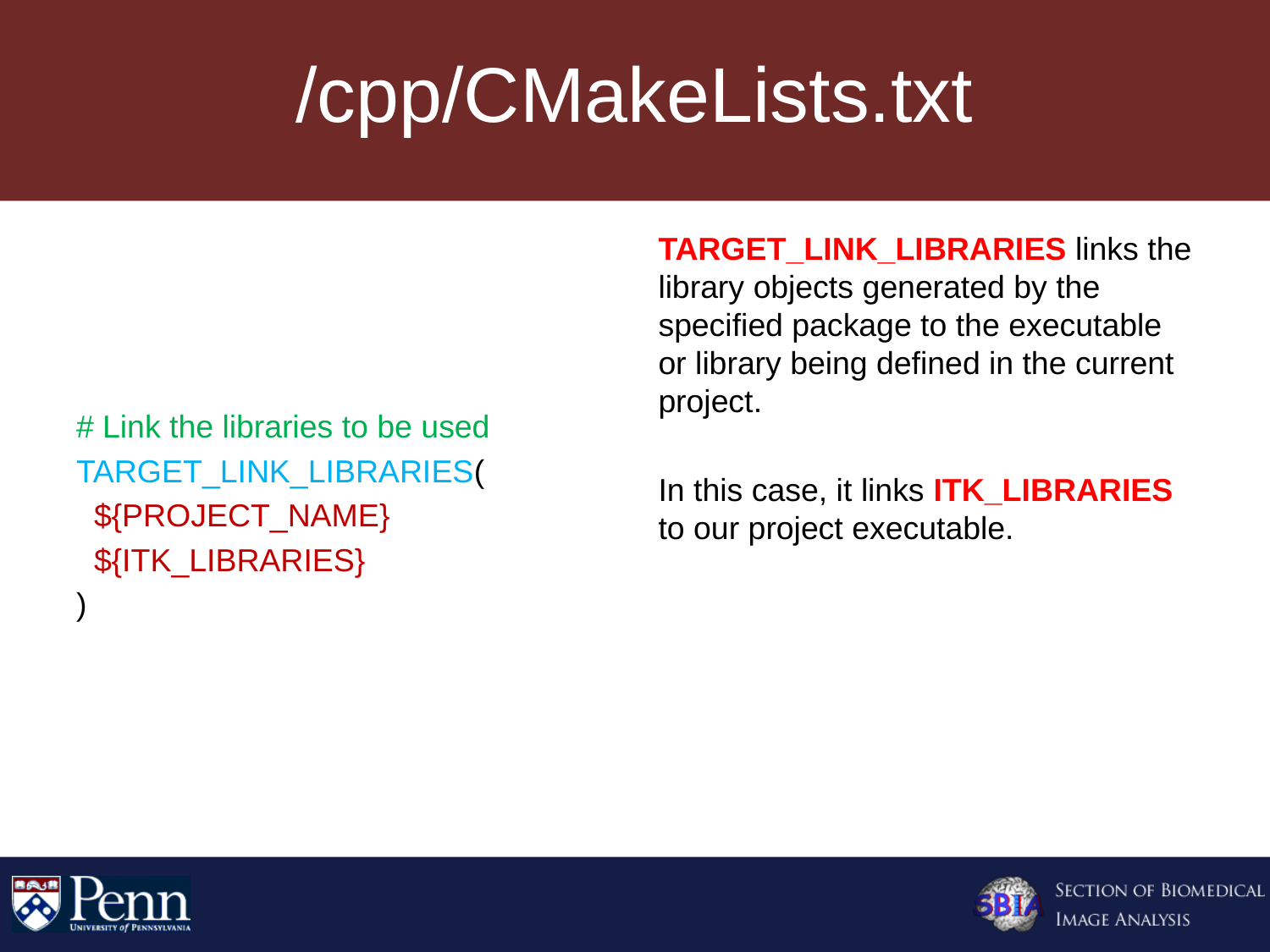

# /cpp/CMakeLists.txt
#Find libraries
FIND_PACKAGE( ITK REQUIRED )
INCLUDE( ${ITK_USE_FILE} )

# Link the libraries to be used
TARGET_LINK_LIBRARIES(
  ${PROJECT_NAME}
  ${ITK_LIBRARIES}
)

TARGET_LINK_LIBRARIES links the library objects generated by the specified package to the executable or library being defined in the current project.

In this case, it links ITK_LIBRARIES to our project executable.